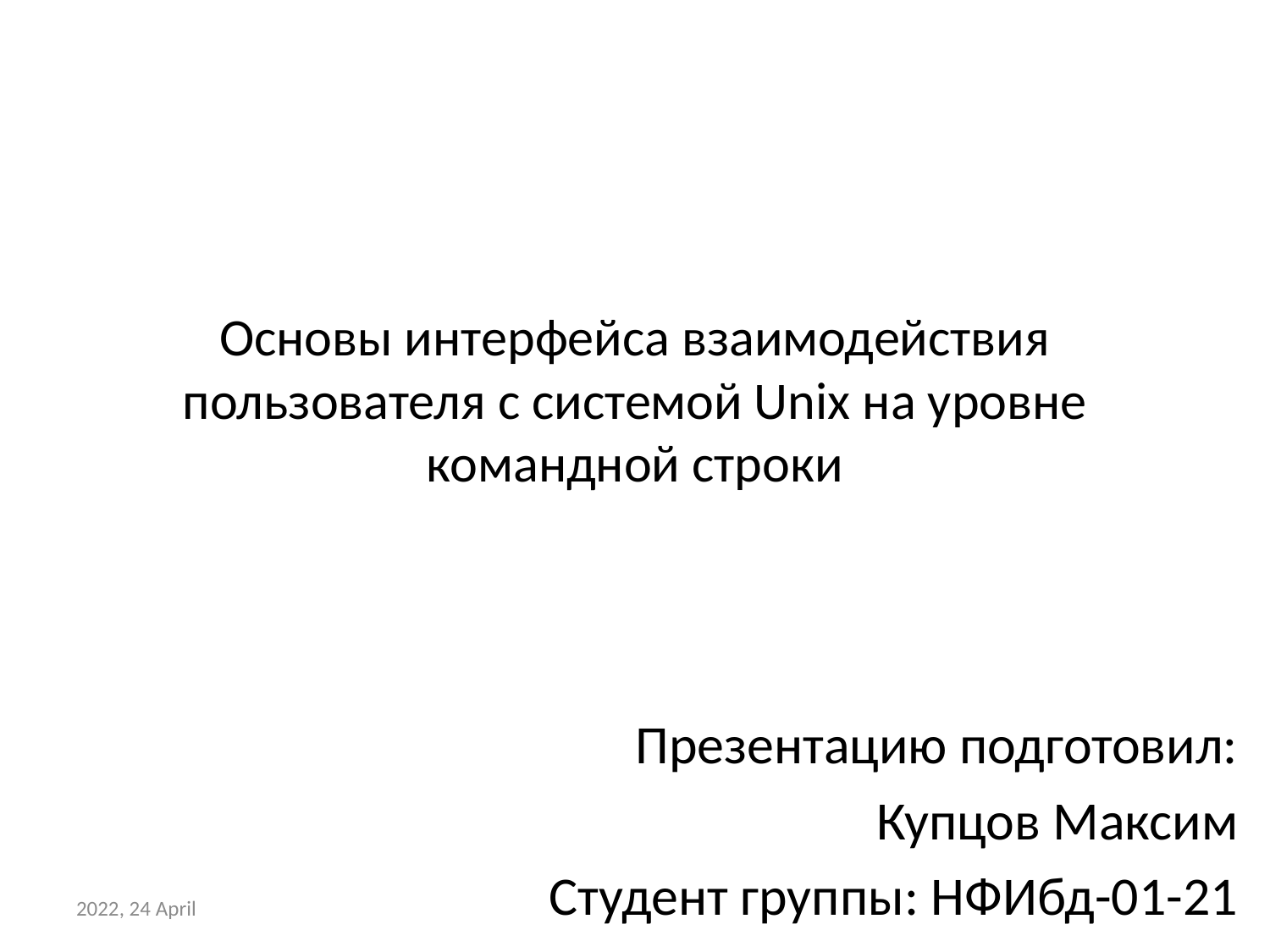

# Основы интерфейса взаимодействия пользователя с системой Unix на уровне командной строки

Презентацию подготовил:
Купцов Максим
Студент группы: НФИбд-01-21
2022, 24 April